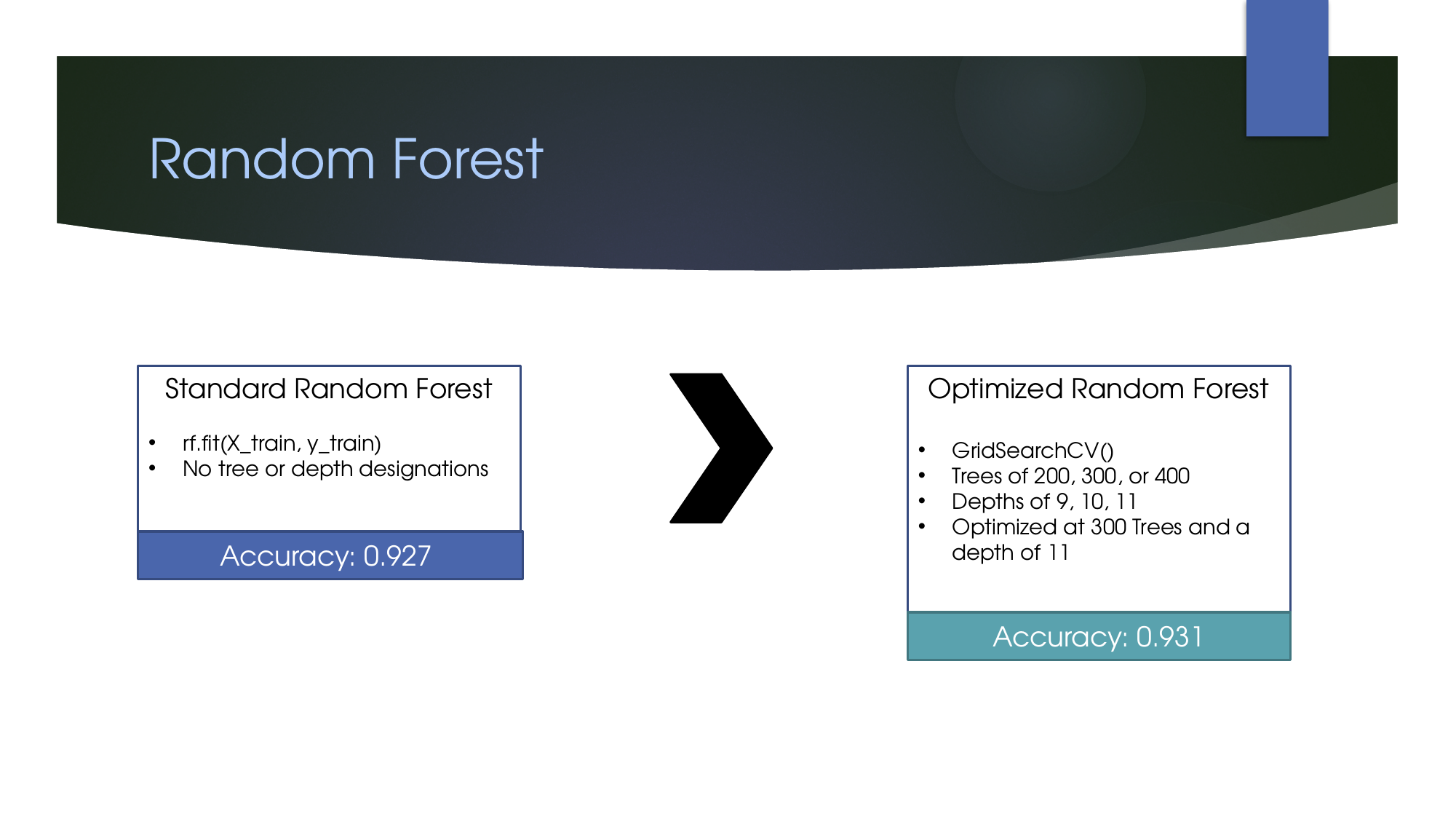

# Random Forest
Standard Random Forest

rf.fit(X_train, y_train)
No tree or depth designations

Optimized Random Forest

GridSearchCV()
Trees of 200, 300, or 400
Depths of 9, 10, 11
Optimized at 300 Trees and a depth of 11

Accuracy: 0.927
Accuracy: 0.931